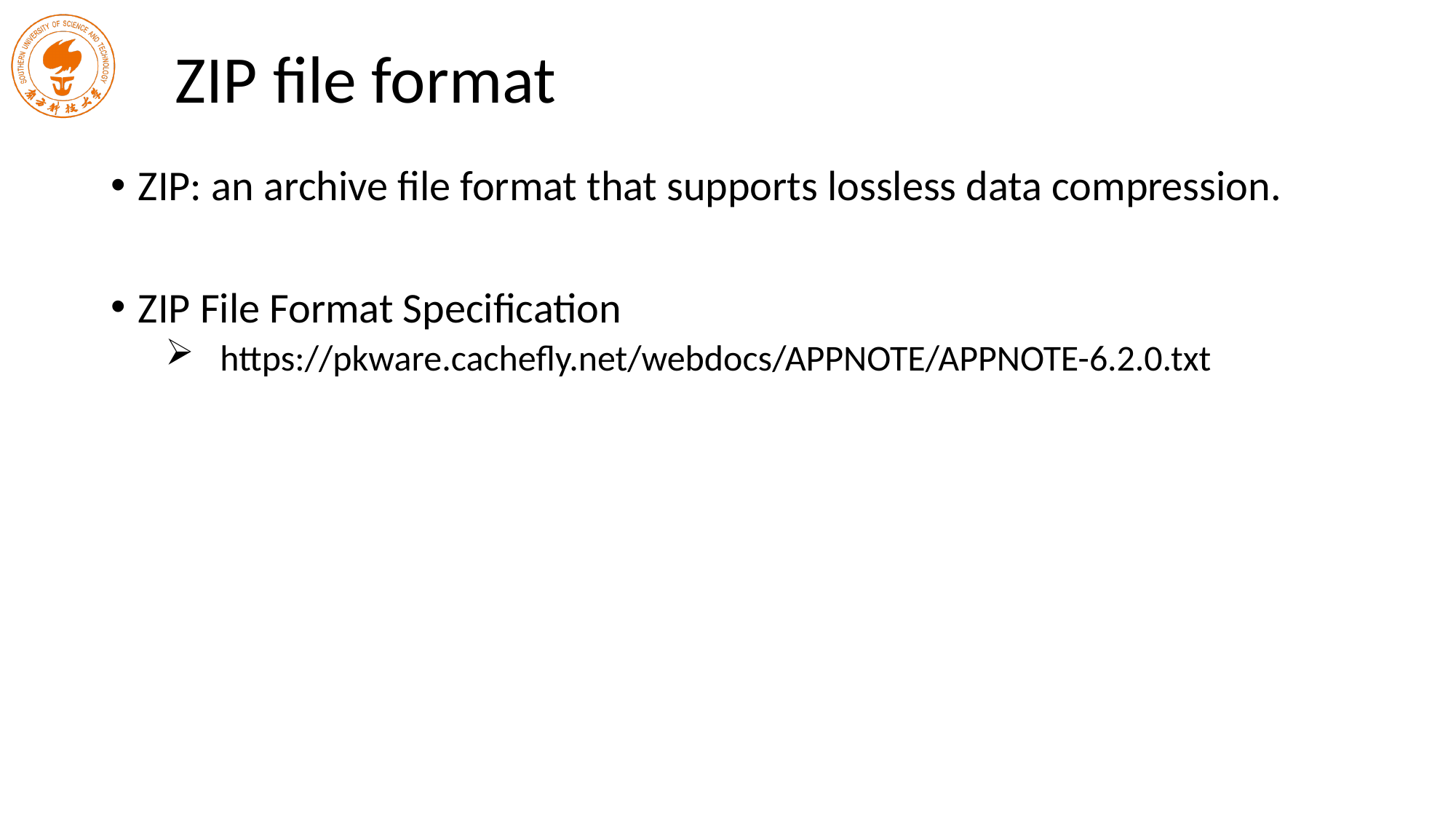

# ZIP file format
ZIP: an archive file format that supports lossless data compression.

ZIP File Format Specification
https://pkware.cachefly.net/webdocs/APPNOTE/APPNOTE-6.2.0.txt